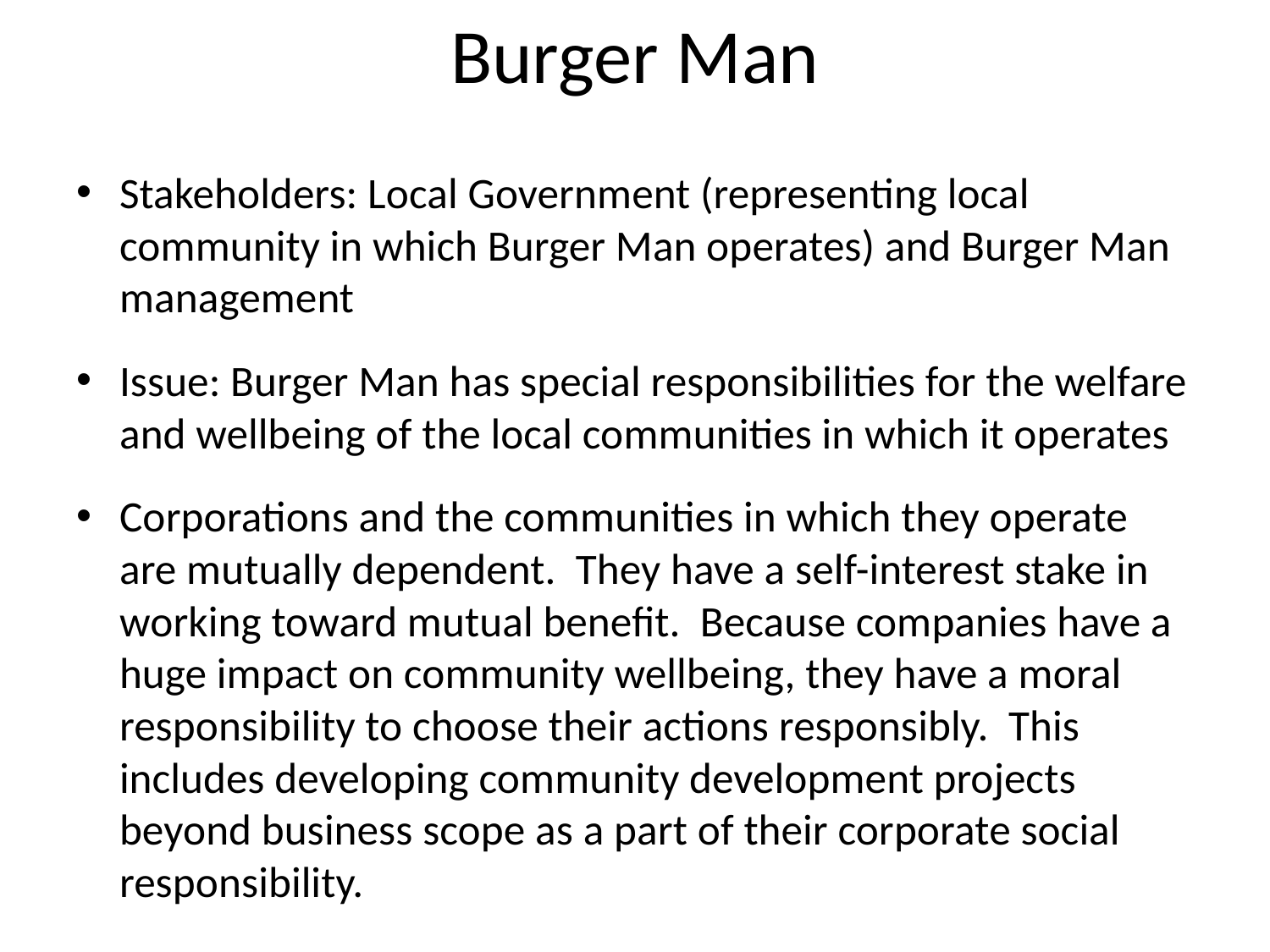

# Burger Man
Stakeholders: Local Government (representing local community in which Burger Man operates) and Burger Man management

Issue: Burger Man has special responsibilities for the welfare and wellbeing of the local communities in which it operates

Corporations and the communities in which they operate are mutually dependent.  They have a self-interest stake in working toward mutual benefit.  Because companies have a huge impact on community wellbeing, they have a moral responsibility to choose their actions responsibly.  This includes developing community development projects beyond business scope as a part of their corporate social responsibility.